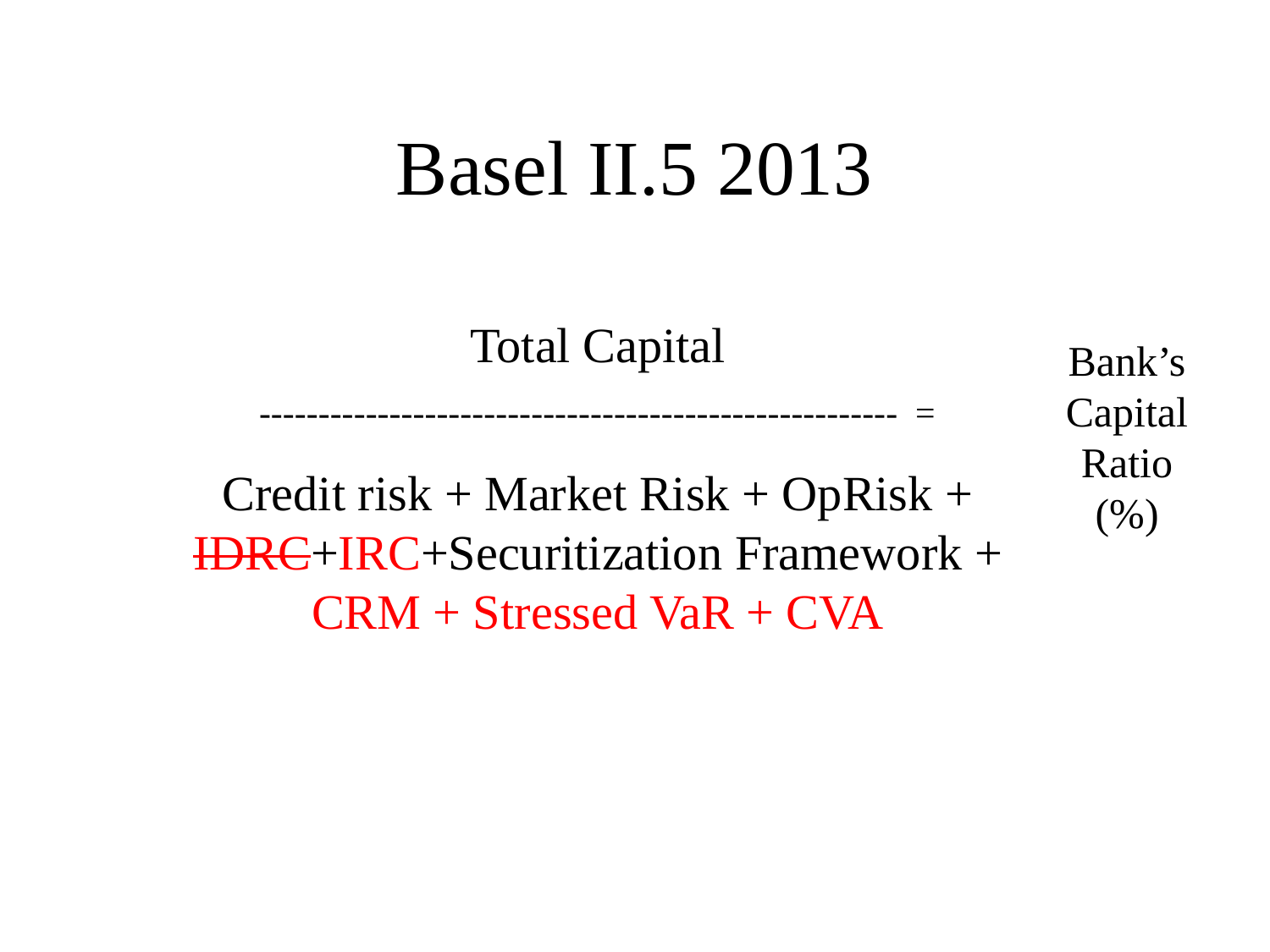

# Basel II.5 2013
Total Capital
------------------------------------------------------  =
Credit risk + Market Risk + OpRisk + IDRC+IRC+Securitization Framework + CRM + Stressed VaR + CVA

Bank’s Capital Ratio (%)